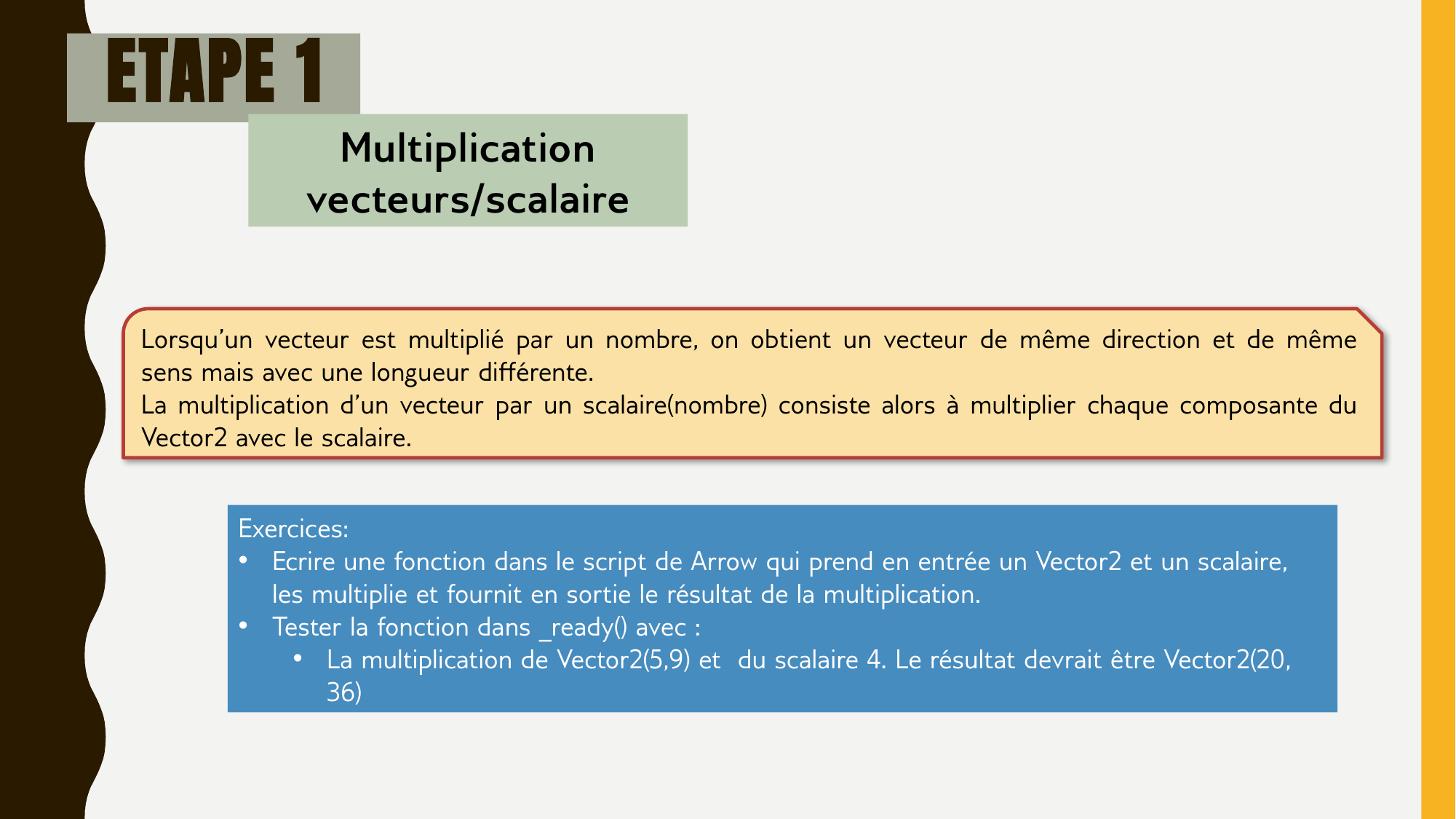

# Etape 1
Multiplication vecteurs/scalaire
Lorsqu’un vecteur est multiplié par un nombre, on obtient un vecteur de même direction et de même sens mais avec une longueur différente.
La multiplication d’un vecteur par un scalaire(nombre) consiste alors à multiplier chaque composante du Vector2 avec le scalaire.
Exercices:
Ecrire une fonction dans le script de Arrow qui prend en entrée un Vector2 et un scalaire, les multiplie et fournit en sortie le résultat de la multiplication.
Tester la fonction dans _ready() avec :
La multiplication de Vector2(5,9) et  du scalaire 4. Le résultat devrait être Vector2(20, 36)